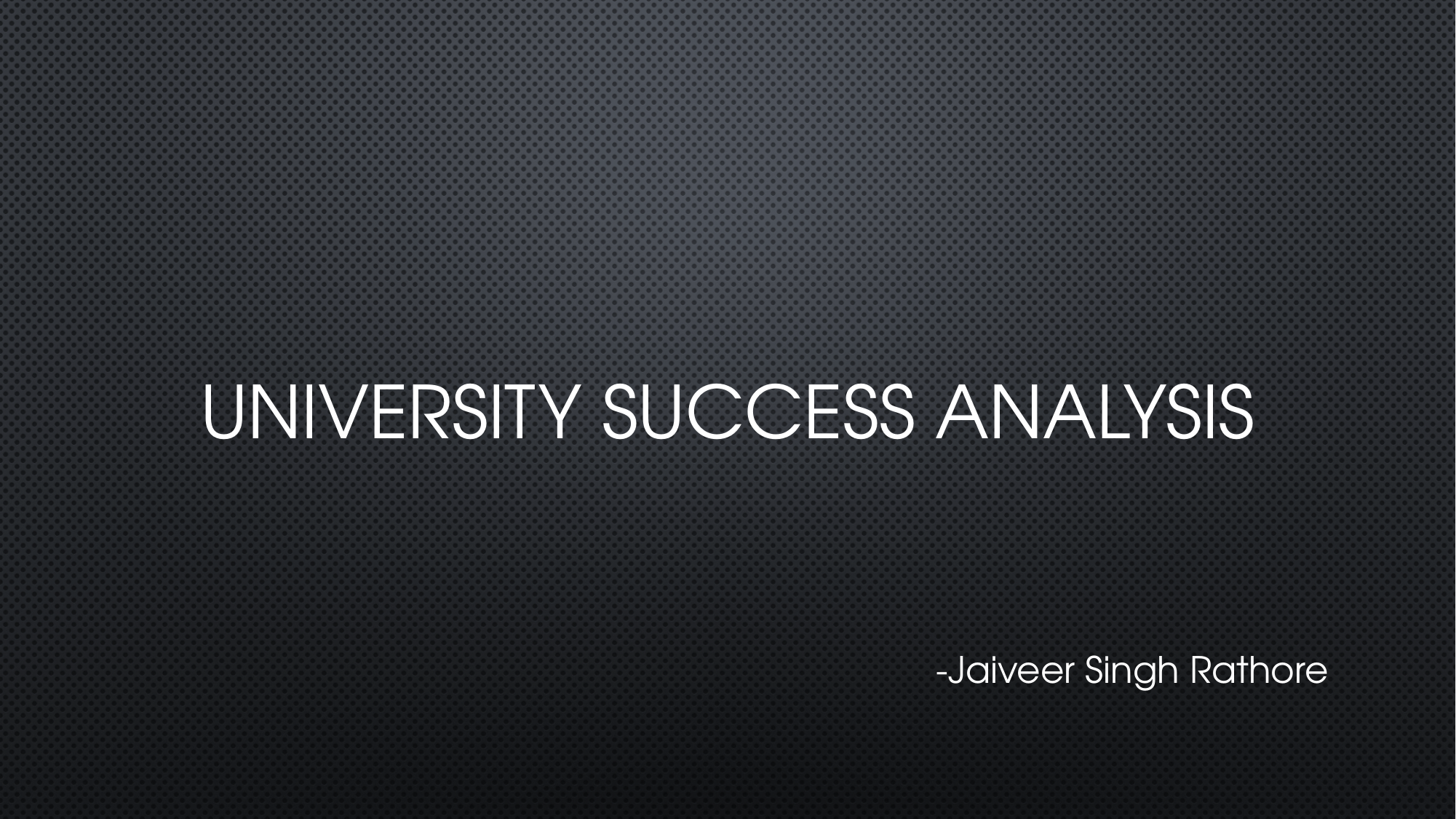

# UNIVERSITY Success analysis
-Jaiveer Singh Rathore